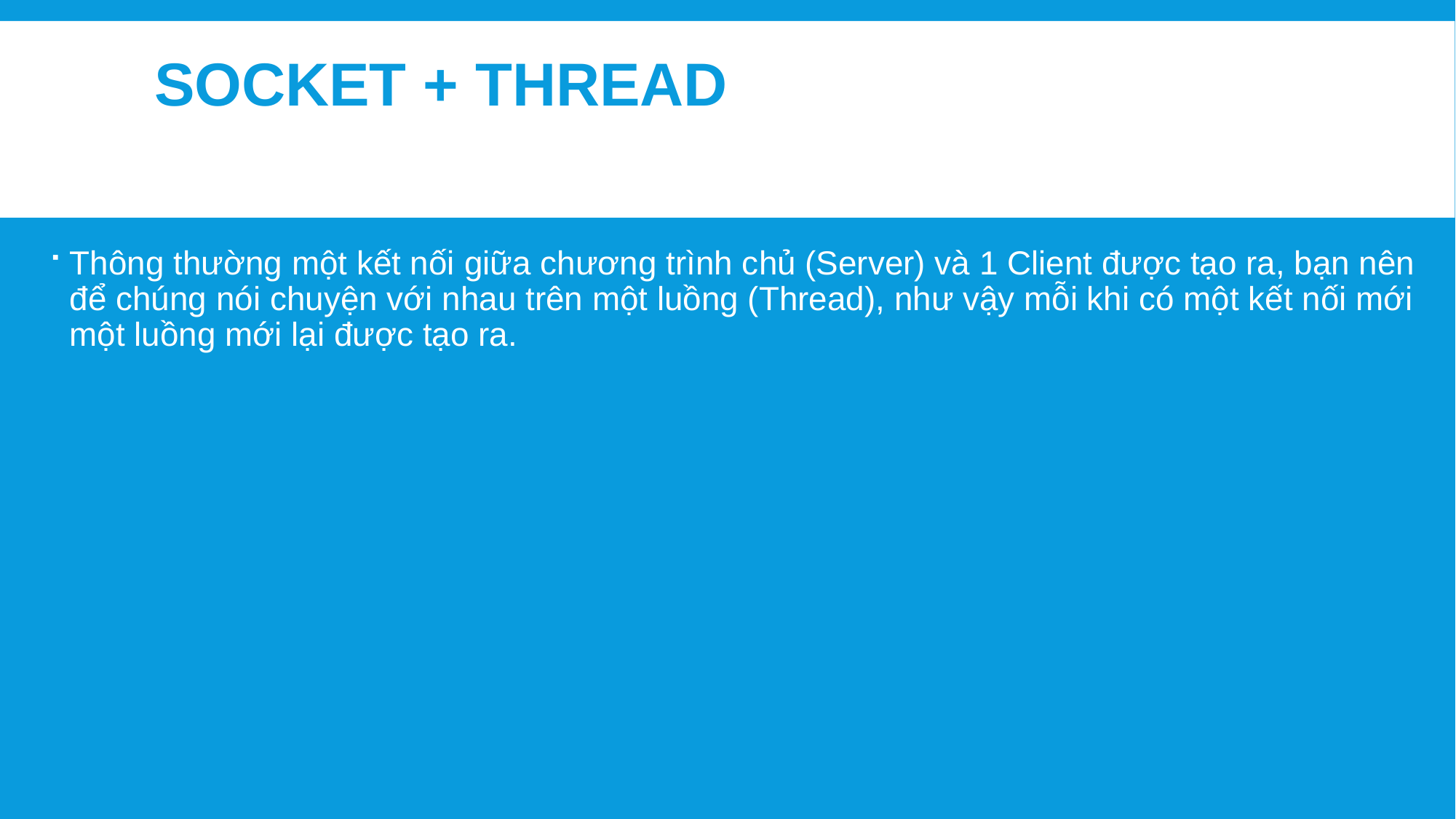

# Socket + Thread
Thông thường một kết nối giữa chương trình chủ (Server) và 1 Client được tạo ra, bạn nên để chúng nói chuyện với nhau trên một luồng (Thread), như vậy mỗi khi có một kết nối mới một luồng mới lại được tạo ra.